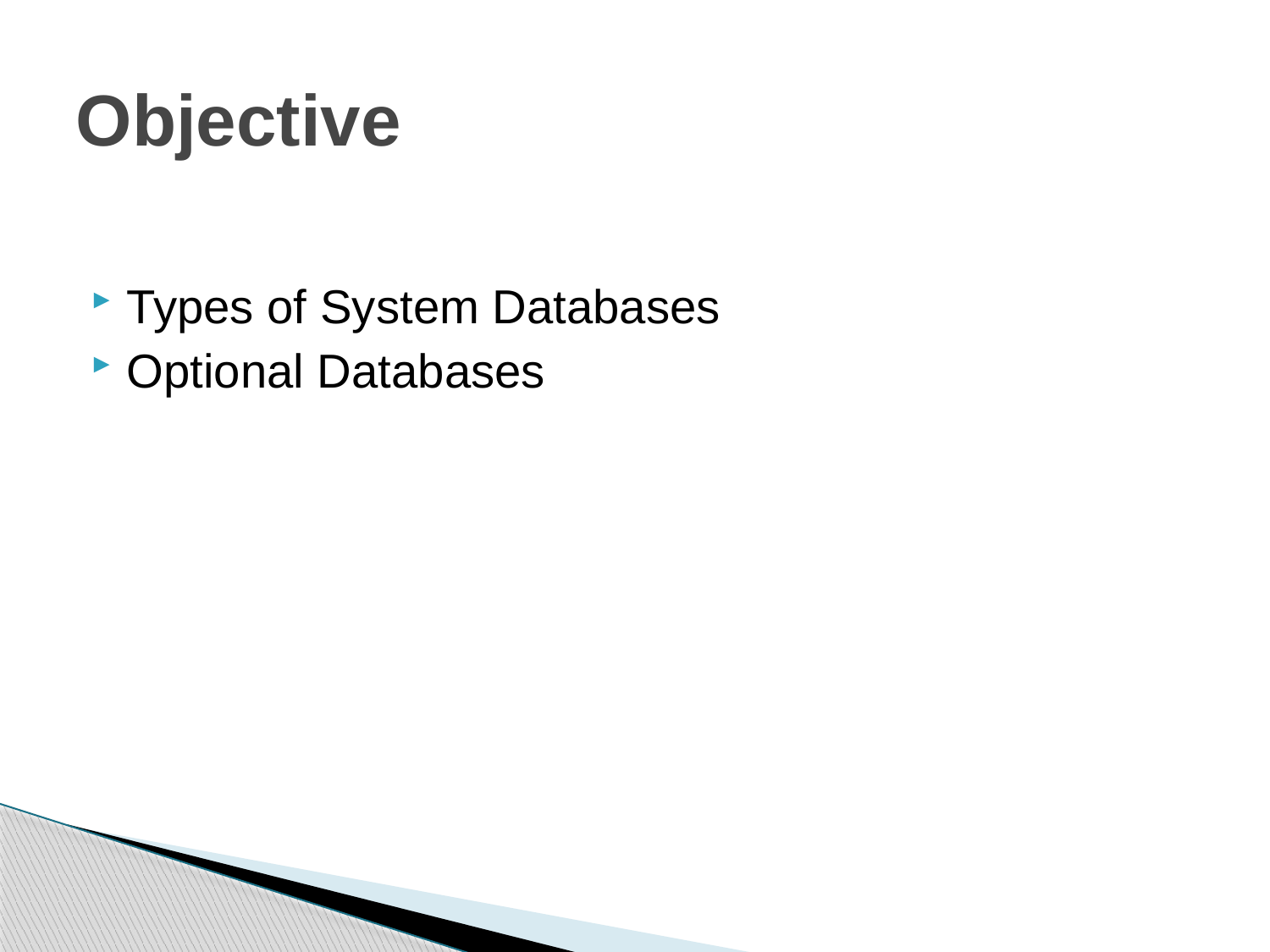

# Objective

Types of System Databases
Optional Databases